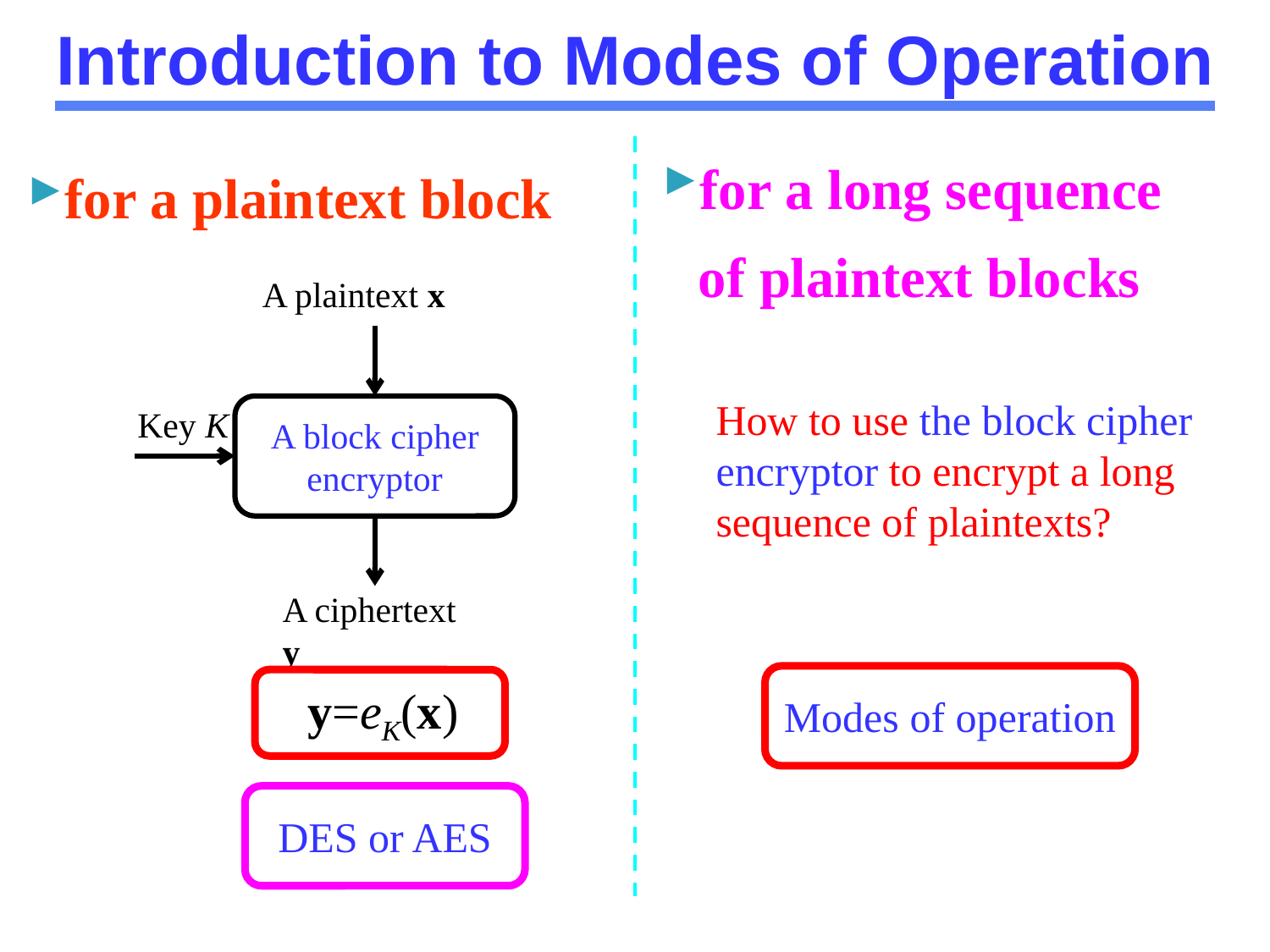

# Introduction to Modes of Operation
for a long sequence of plaintext blocks
for a plaintext block
A plaintext x
How to use the block cipher encryptor to encrypt a long sequence of plaintexts?
Key K
A block cipher encryptor
A ciphertext y
Modes of operation

y=eK(x)
DES or AES